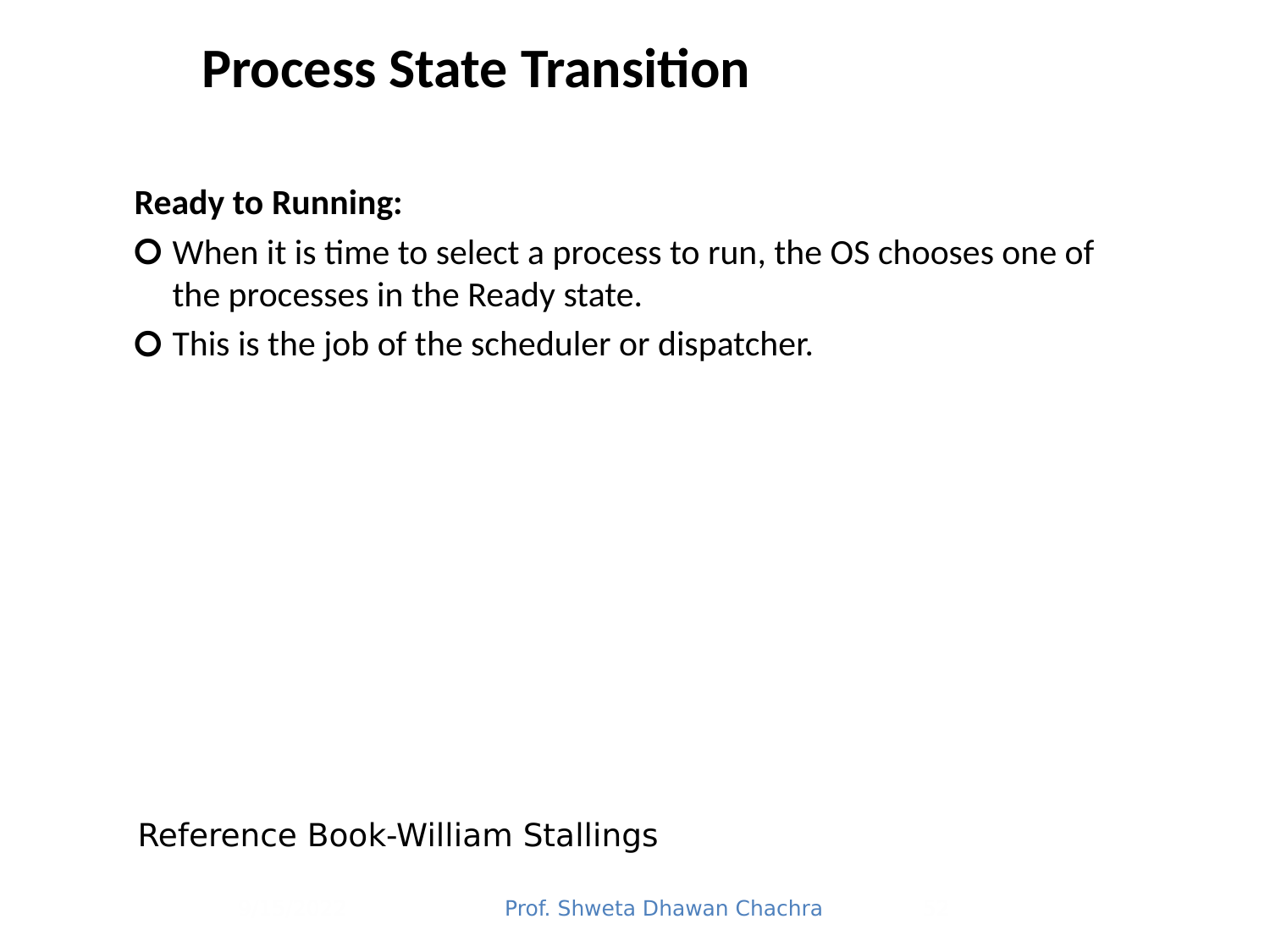

# Process State Transition
Ready to Running:
When it is time to select a process to run, the OS chooses one of the processes in the Ready state.
This is the job of the scheduler or dispatcher.
Reference Book-William Stallings
9/15/2022
Prof. Shweta Dhawan Chachra
52